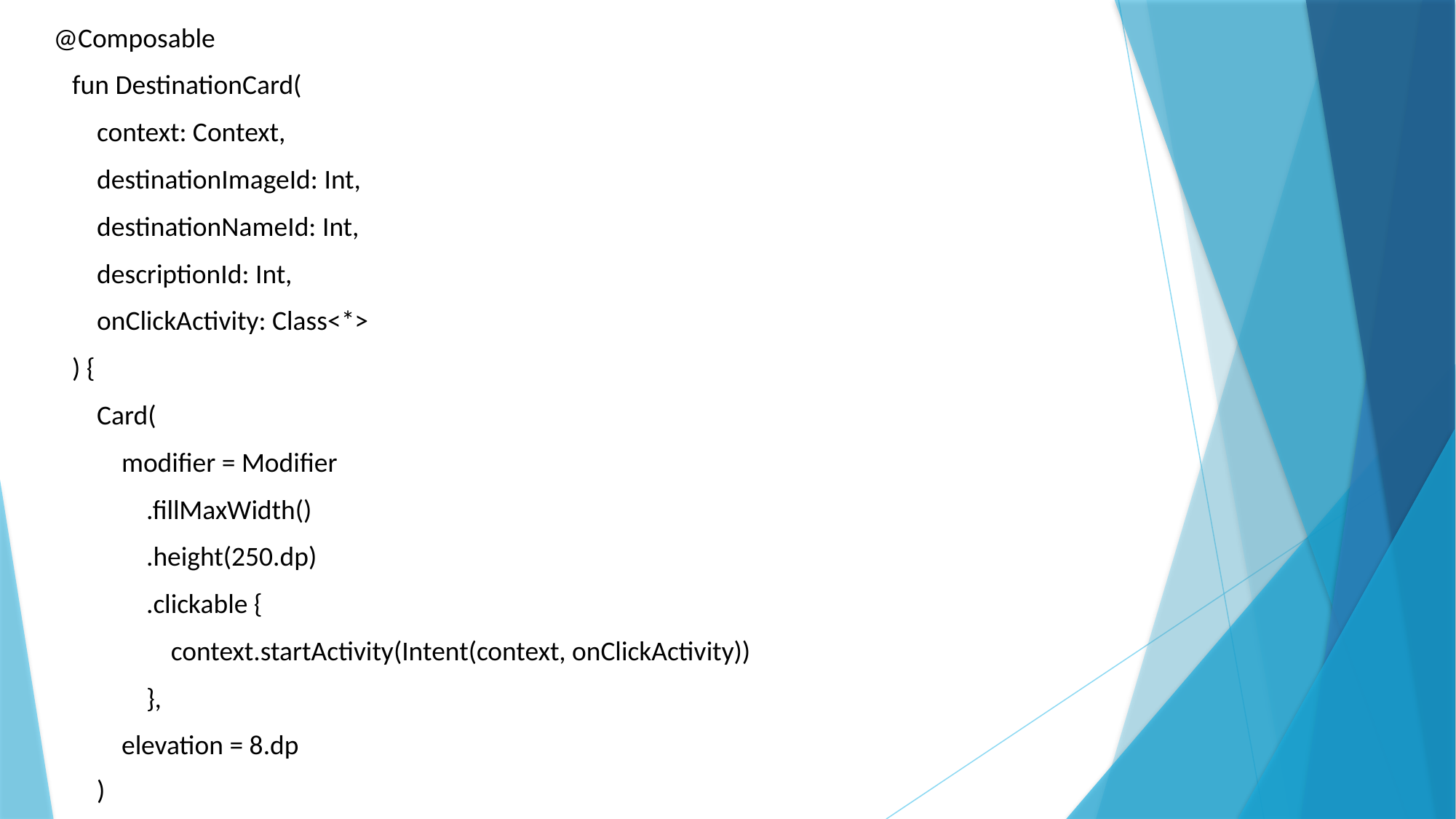

@Composable
    fun DestinationCard(
        context: Context,
        destinationImageId: Int,
        destinationNameId: Int,
        descriptionId: Int,
        onClickActivity: Class<*>
    ) {
        Card(
            modifier = Modifier
                .fillMaxWidth()
                .height(250.dp)
                .clickable {
                    context.startActivity(Intent(context, onClickActivity))
                },
            elevation = 8.dp
        )